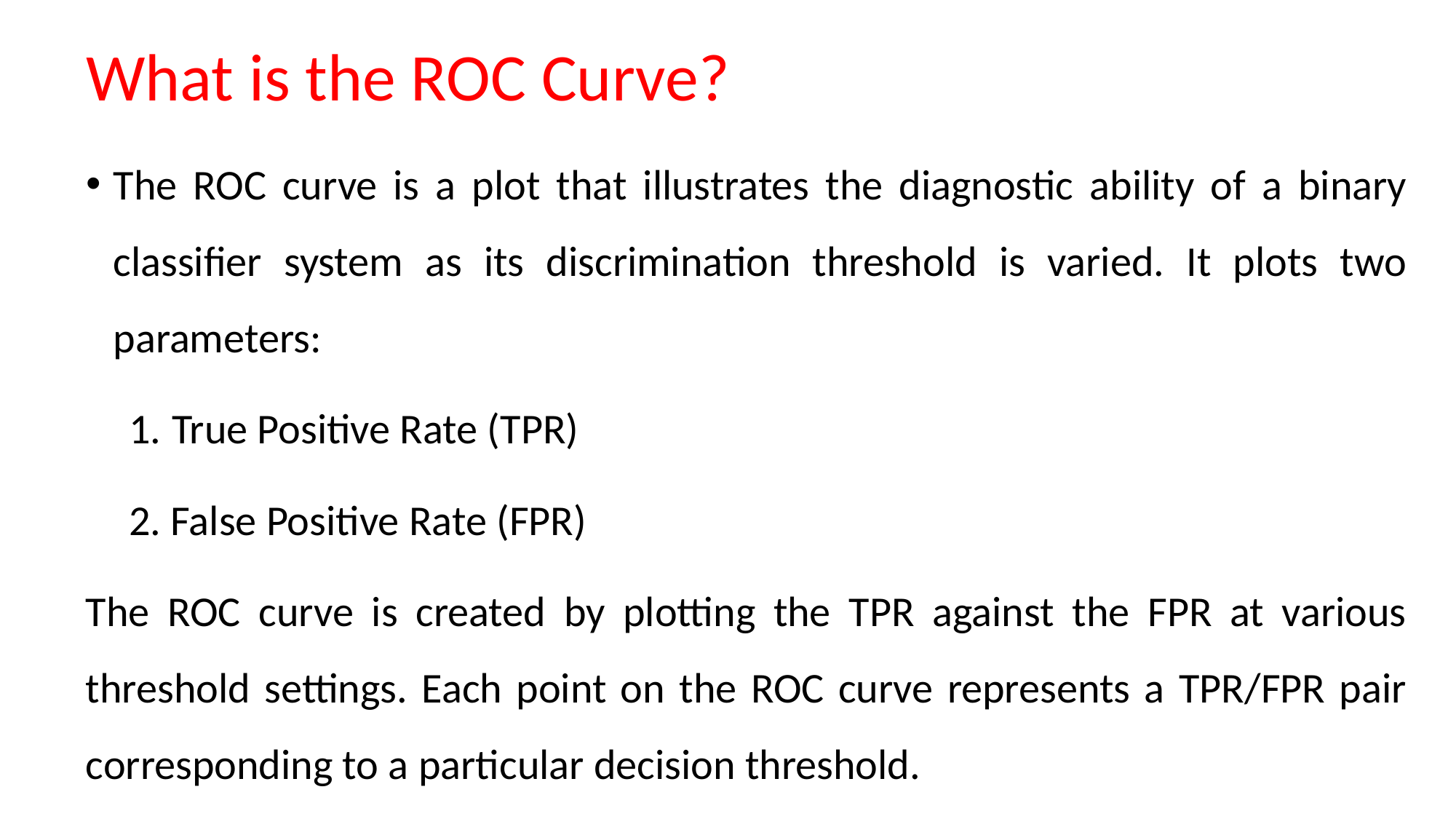

# What is the ROC Curve?
The ROC curve is a plot that illustrates the diagnostic ability of a binary classifier system as its discrimination threshold is varied. It plots two parameters:
True Positive Rate (TPR)
2. False Positive Rate (FPR)
The ROC curve is created by plotting the TPR against the FPR at various threshold settings. Each point on the ROC curve represents a TPR/FPR pair corresponding to a particular decision threshold.